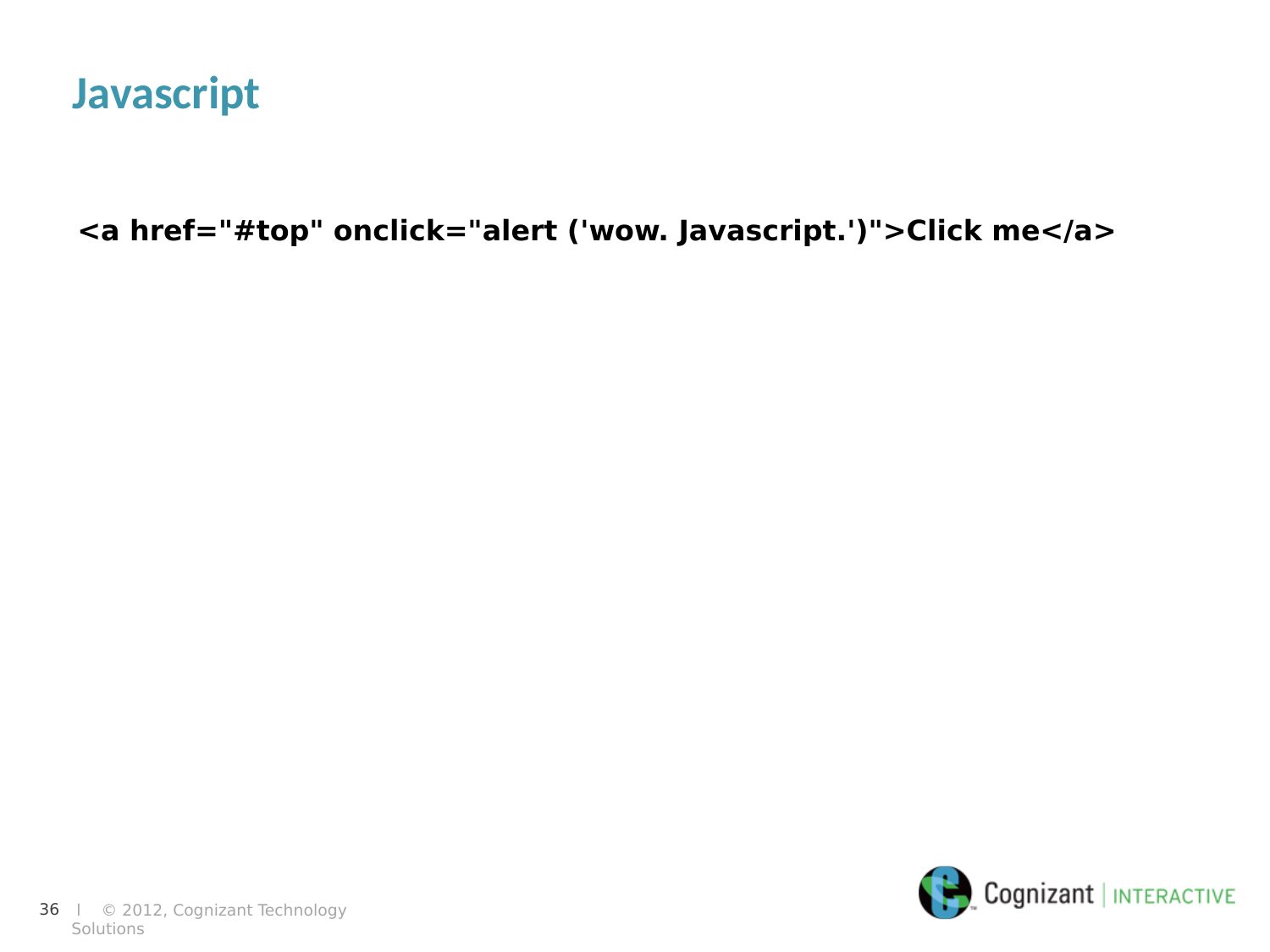

# Javascript

<a href="#top" onclick="alert ('wow. Javascript.')">Click me</a>